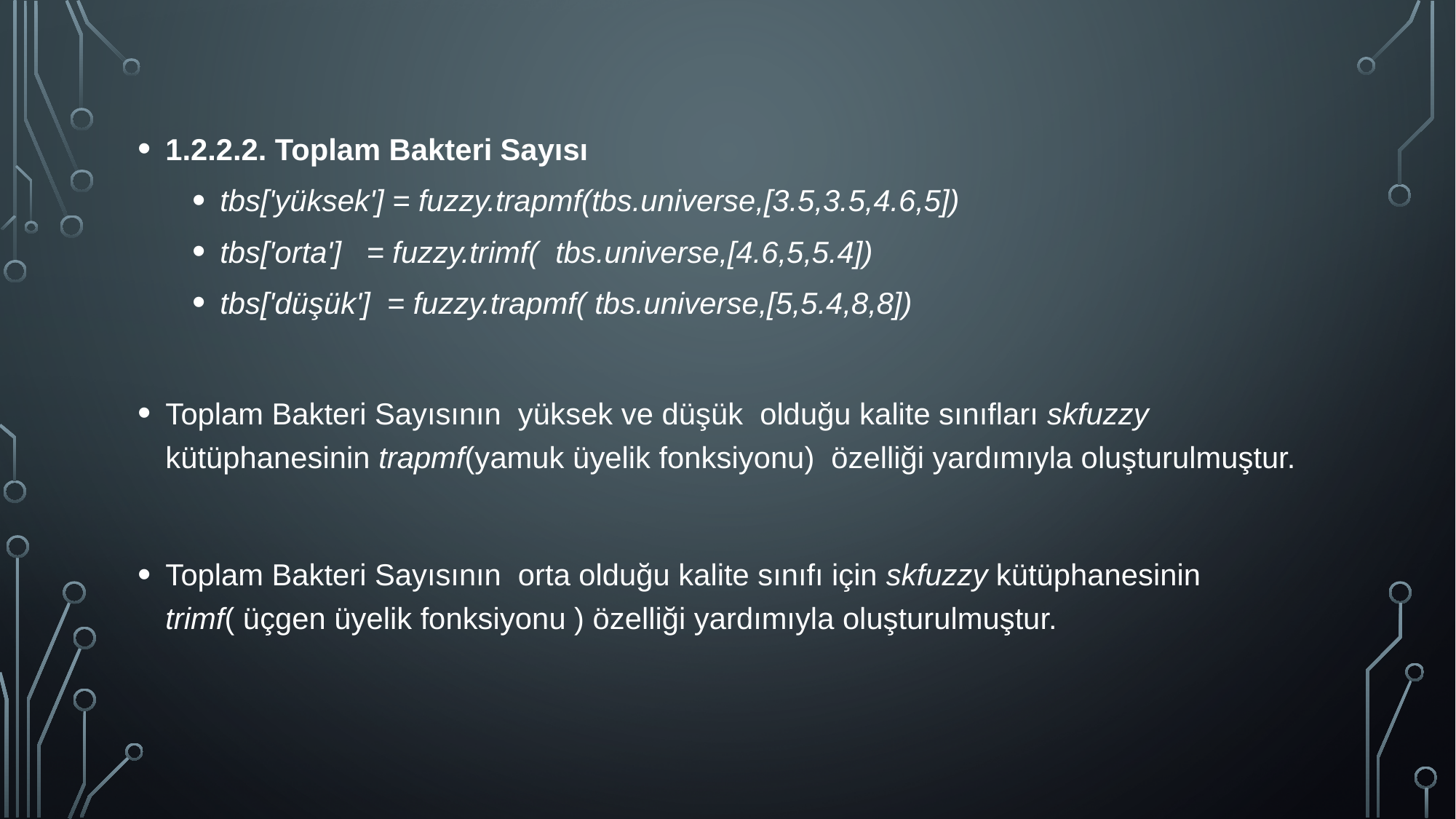

1.2.2.2. Toplam Bakteri Sayısı
tbs['yüksek'] = fuzzy.trapmf(tbs.universe,[3.5,3.5,4.6,5])
tbs['orta']   = fuzzy.trimf(  tbs.universe,[4.6,5,5.4])
tbs['düşük']  = fuzzy.trapmf( tbs.universe,[5,5.4,8,8])

Toplam Bakteri Sayısının  yüksek ve düşük  olduğu kalite sınıfları skfuzzy kütüphanesinin trapmf(yamuk üyelik fonksiyonu)  özelliği yardımıyla oluşturulmuştur.

Toplam Bakteri Sayısının  orta olduğu kalite sınıfı için skfuzzy kütüphanesinin trimf( üçgen üyelik fonksiyonu ) özelliği yardımıyla oluşturulmuştur.